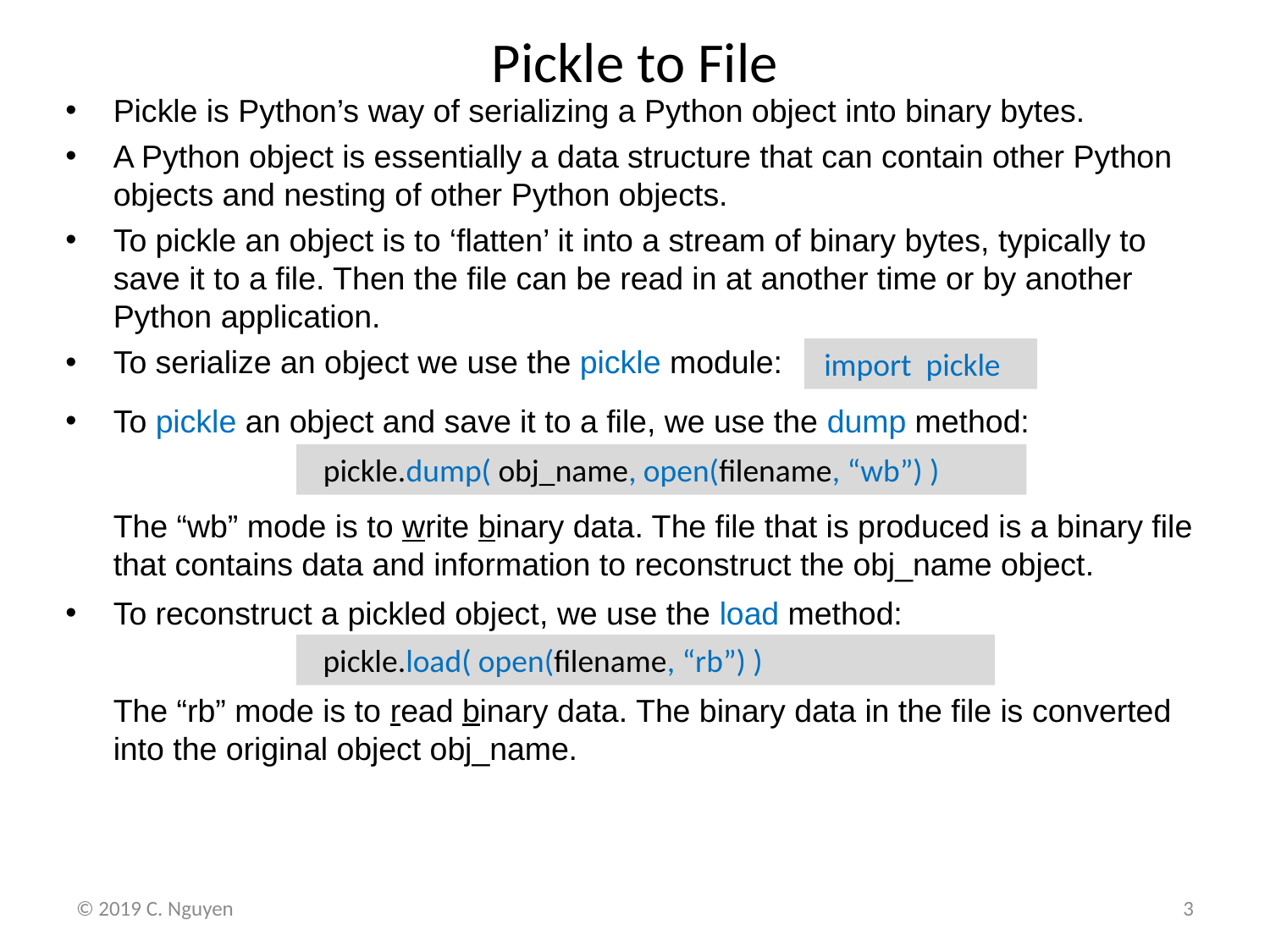

# Pickle to File
Pickle is Python’s way of serializing a Python object into binary bytes.
A Python object is essentially a data structure that can contain other Python objects and nesting of other Python objects.
To pickle an object is to ‘flatten’ it into a stream of binary bytes, typically to save it to a file. Then the file can be read in at another time or by another Python application.
To serialize an object we use the pickle module:
To pickle an object and save it to a file, we use the dump method:

	The “wb” mode is to write binary data. The file that is produced is a binary file that contains data and information to reconstruct the obj_name object.
To reconstruct a pickled object, we use the load method:

	The “rb” mode is to read binary data. The binary data in the file is converted into the original object obj_name.
 import  pickle
  pickle.dump( obj_name, open(filename, “wb”) )
  pickle.load( open(filename, “rb”) )
© 2019 C. Nguyen
3